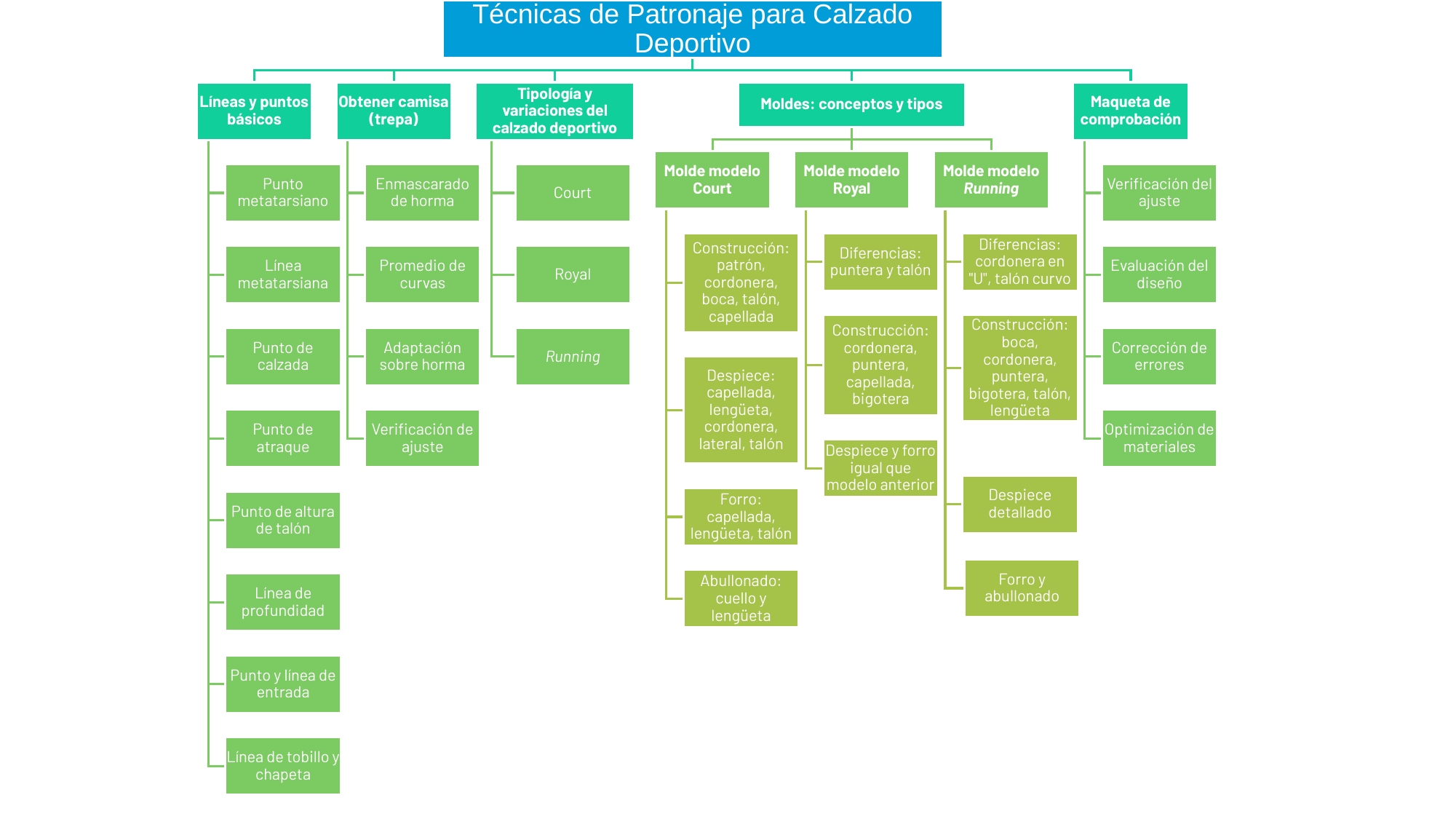

Técnicas de Patronaje para Calzado Deportivo
Líneas y puntos básicos
Punto metatarsiano
Línea metatarsiana
Punto de calzada
Punto de atraque
Punto de altura de talón
Línea de profundidad
Punto y línea de entrada
Línea de tobillo y chapeta
Obtener camisa (trepa)
Enmascarado de horma
Promedio de curvas
Adaptación sobre horma
Verificación de ajuste
Tipología y variaciones del calzado deportivo
Court
Royal
Running
Moldes: conceptos y tipos
Molde modelo Court
Construcción: patrón, cordonera, boca, talón, capellada
Despiece: capellada, lengüeta, cordonera, lateral, talón
Forro: capellada, lengüeta, talón
Abullonado: cuello y lengüeta
Molde modelo Royal
Diferencias: puntera y talón
Construcción: cordonera, puntera, capellada, bigotera
Despiece y forro igual que modelo anterior
Molde modelo Running
Diferencias: cordonera en "U", talón curvo
Construcción: boca, cordonera, puntera, bigotera, talón, lengüeta
Despiece detallado
Forro y abullonado
Maqueta de comprobación
Verificación del ajuste
Evaluación del diseño
Corrección de errores
Optimización de materiales